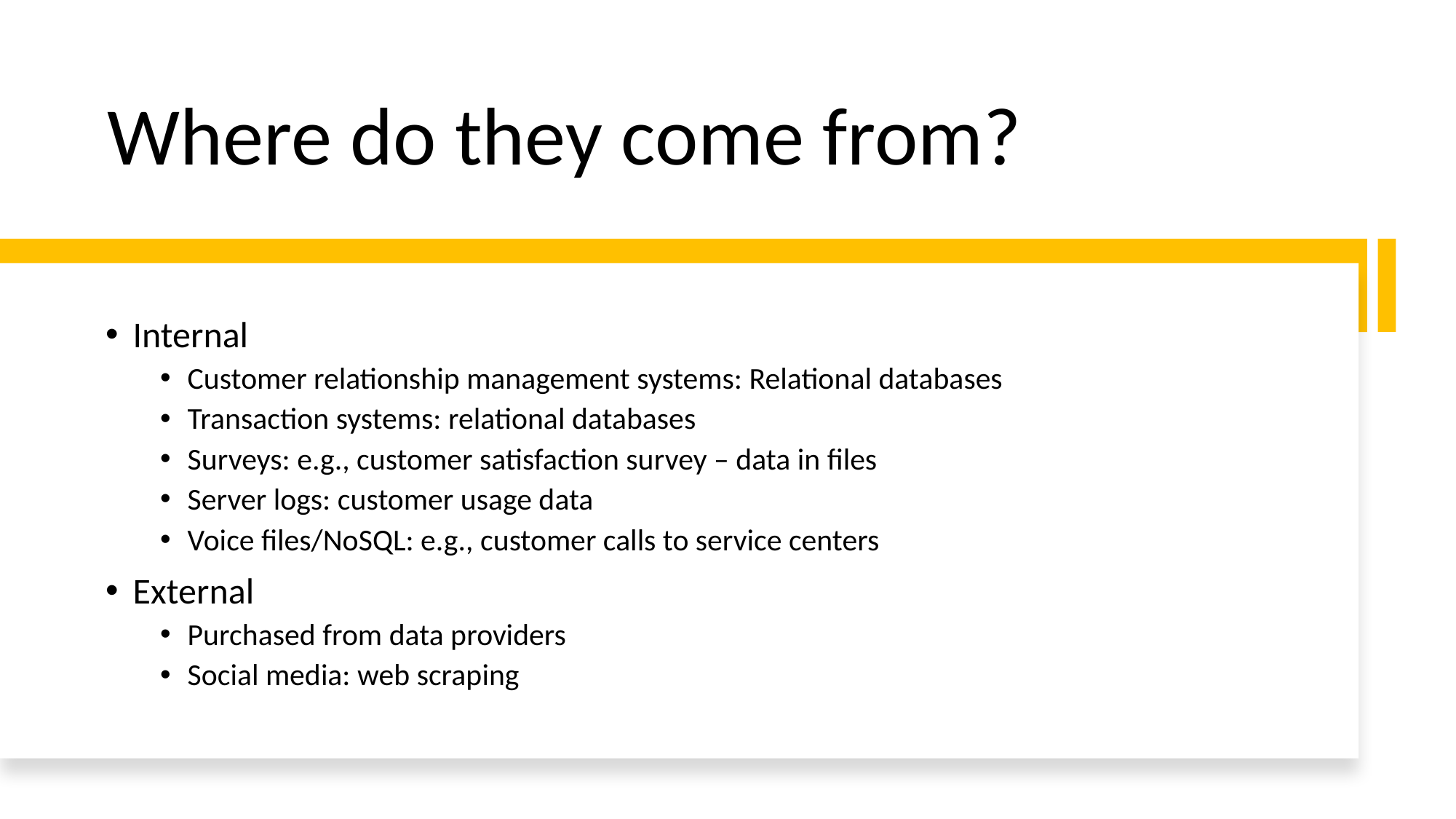

# Where do they come from?

Internal
Customer relationship management systems: Relational databases
Transaction systems: relational databases
Surveys: e.g., customer satisfaction survey – data in files
Server logs: customer usage data
Voice files/NoSQL: e.g., customer calls to service centers
External
Purchased from data providers
Social media: web scraping